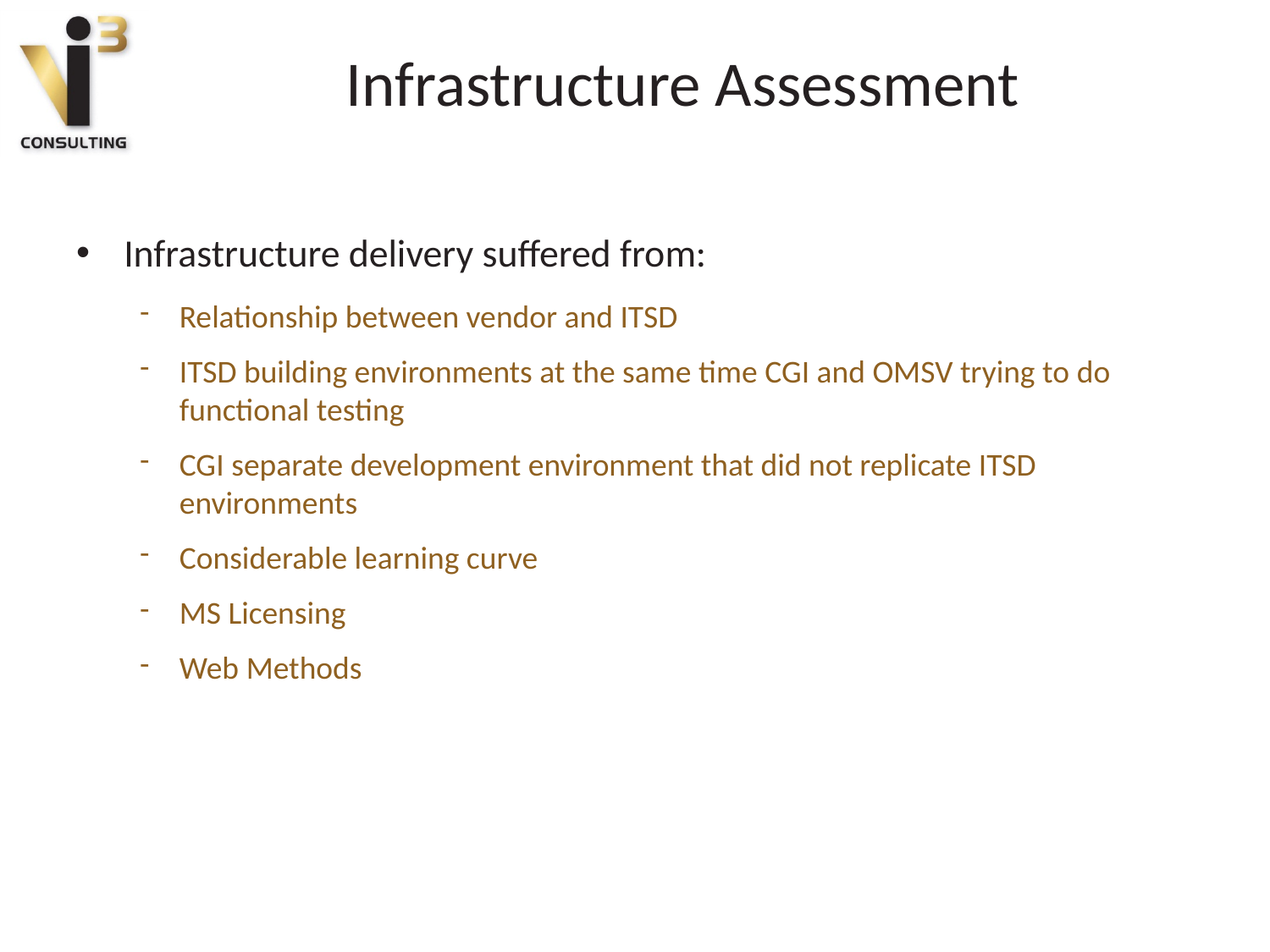

# Infrastructure Assessment
Infrastructure delivery suffered from:
Relationship between vendor and ITSD
ITSD building environments at the same time CGI and OMSV trying to do functional testing
CGI separate development environment that did not replicate ITSD environments
Considerable learning curve
MS Licensing
Web Methods